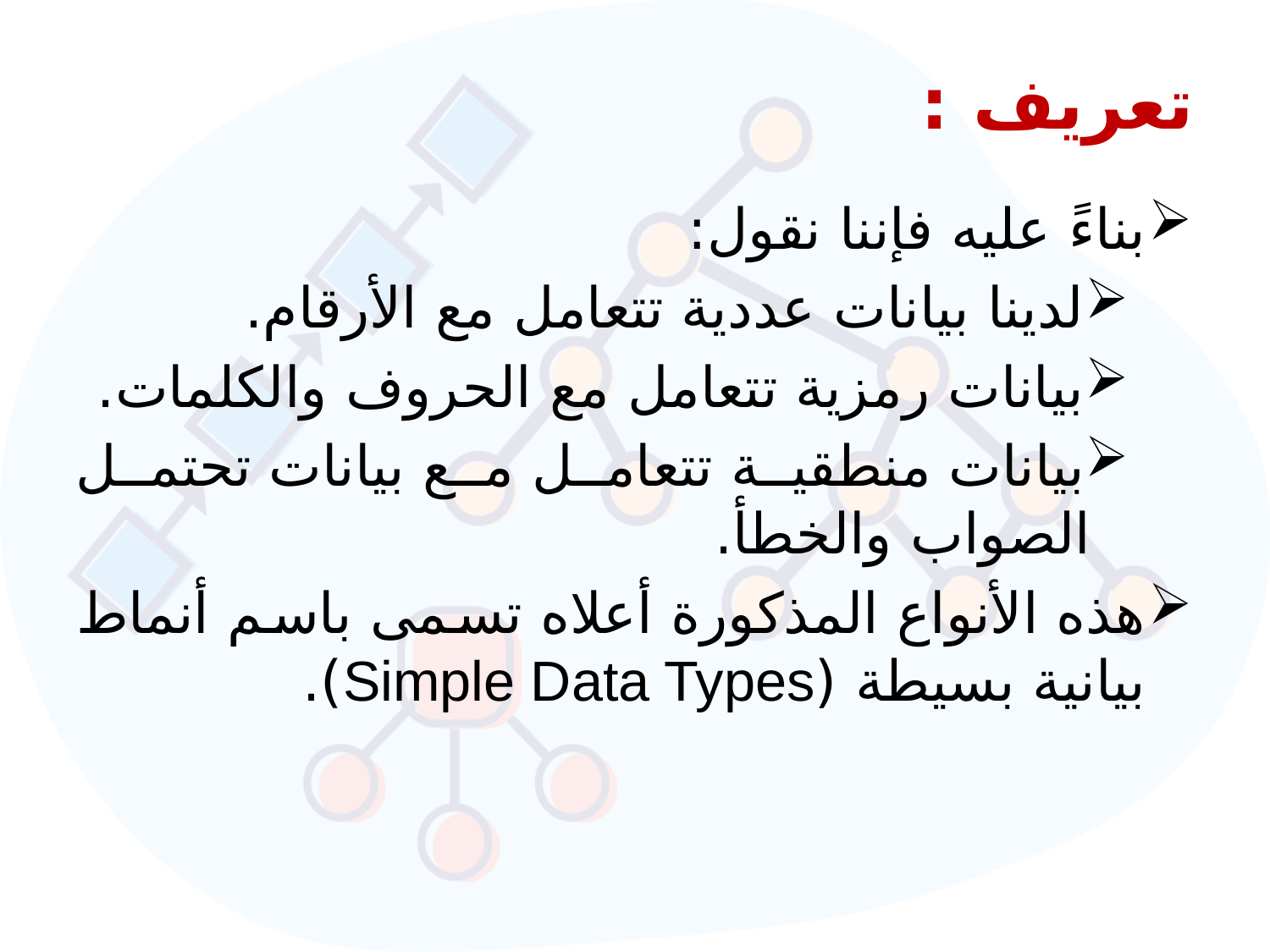

# تعريف :
بناءً عليه فإننا نقول:
لدينا بيانات عددية تتعامل مع الأرقام.
بيانات رمزية تتعامل مع الحروف والكلمات.
بيانات منطقية تتعامل مع بيانات تحتمل الصواب والخطأ.
هذه الأنواع المذكورة أعلاه تسمى باسم أنماط بيانية بسيطة (Simple Data Types).